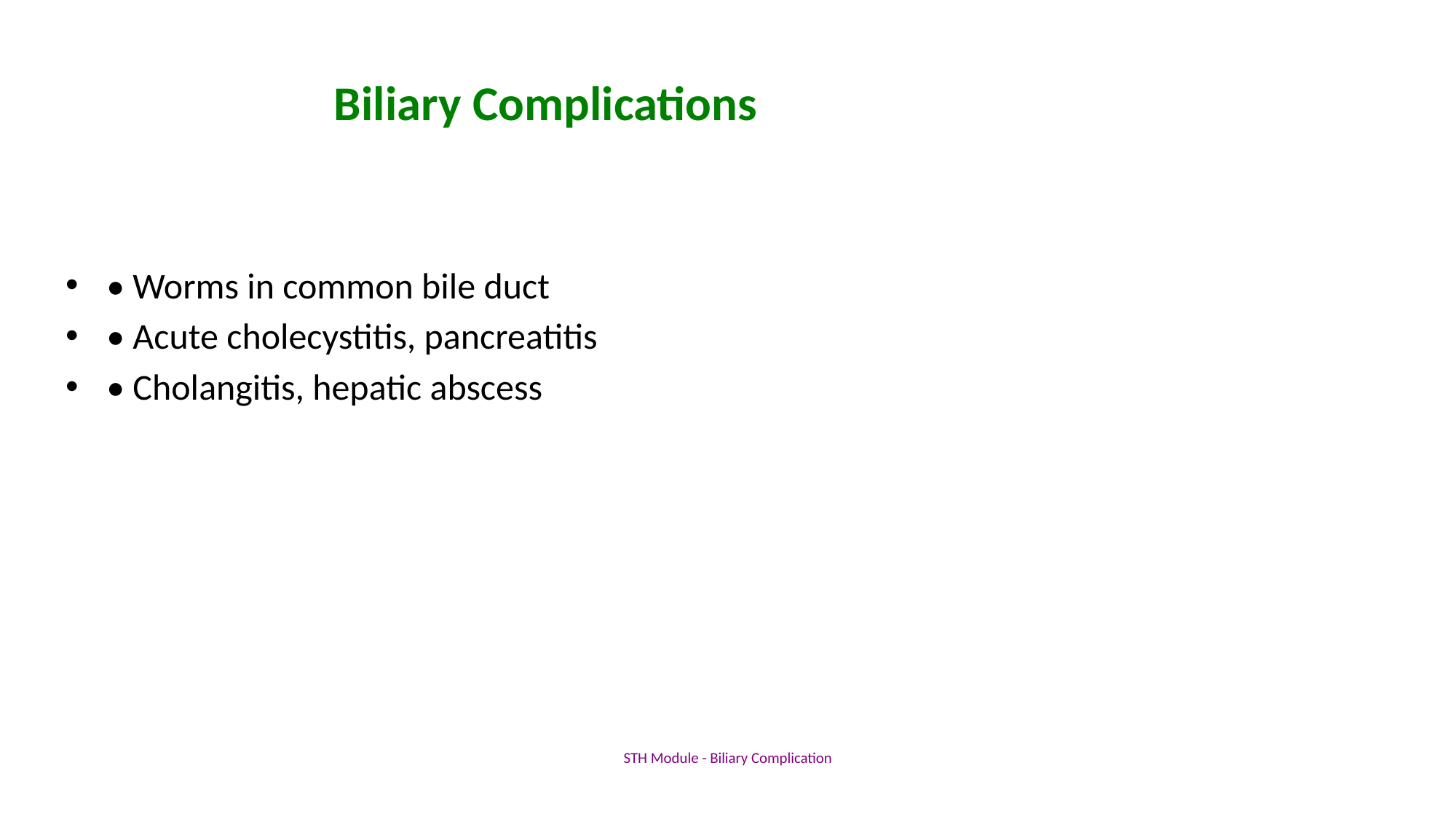

# Biliary Complications

• Worms in common bile duct
• Acute cholecystitis, pancreatitis
• Cholangitis, hepatic abscess
STH Module - Biliary Complication